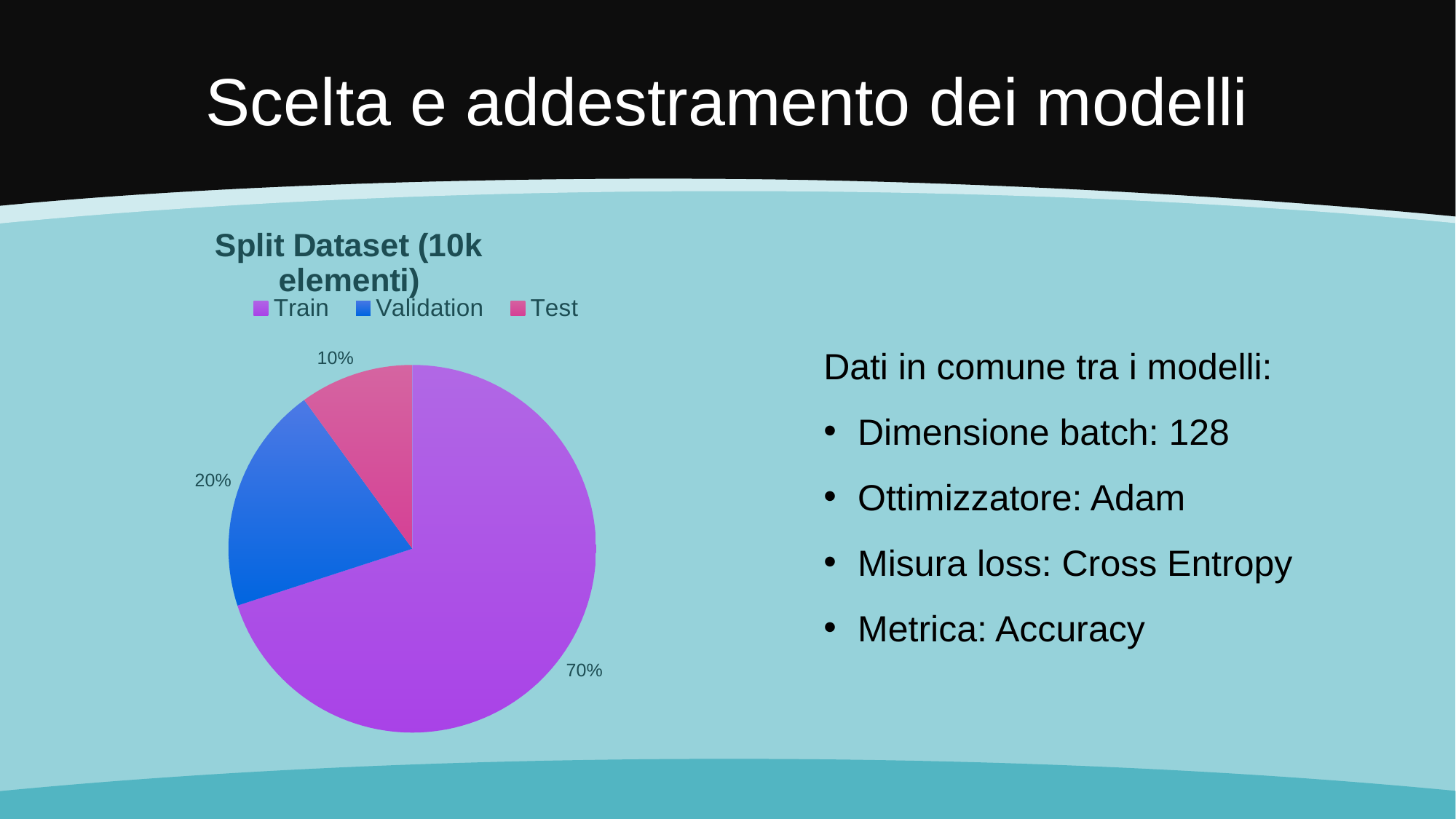

# Scelta e addestramento dei modelli

### Chart: Split Dataset (10k elementi)

| Category | DATASET |
|---|---|
| Train | 70.0 |
| Validation | 20.0 |
| Test | 10.0 |
Dati in comune tra i modelli:
Dimensione batch: 128
Ottimizzatore: Adam
Misura loss: Cross Entropy
Metrica: Accuracy